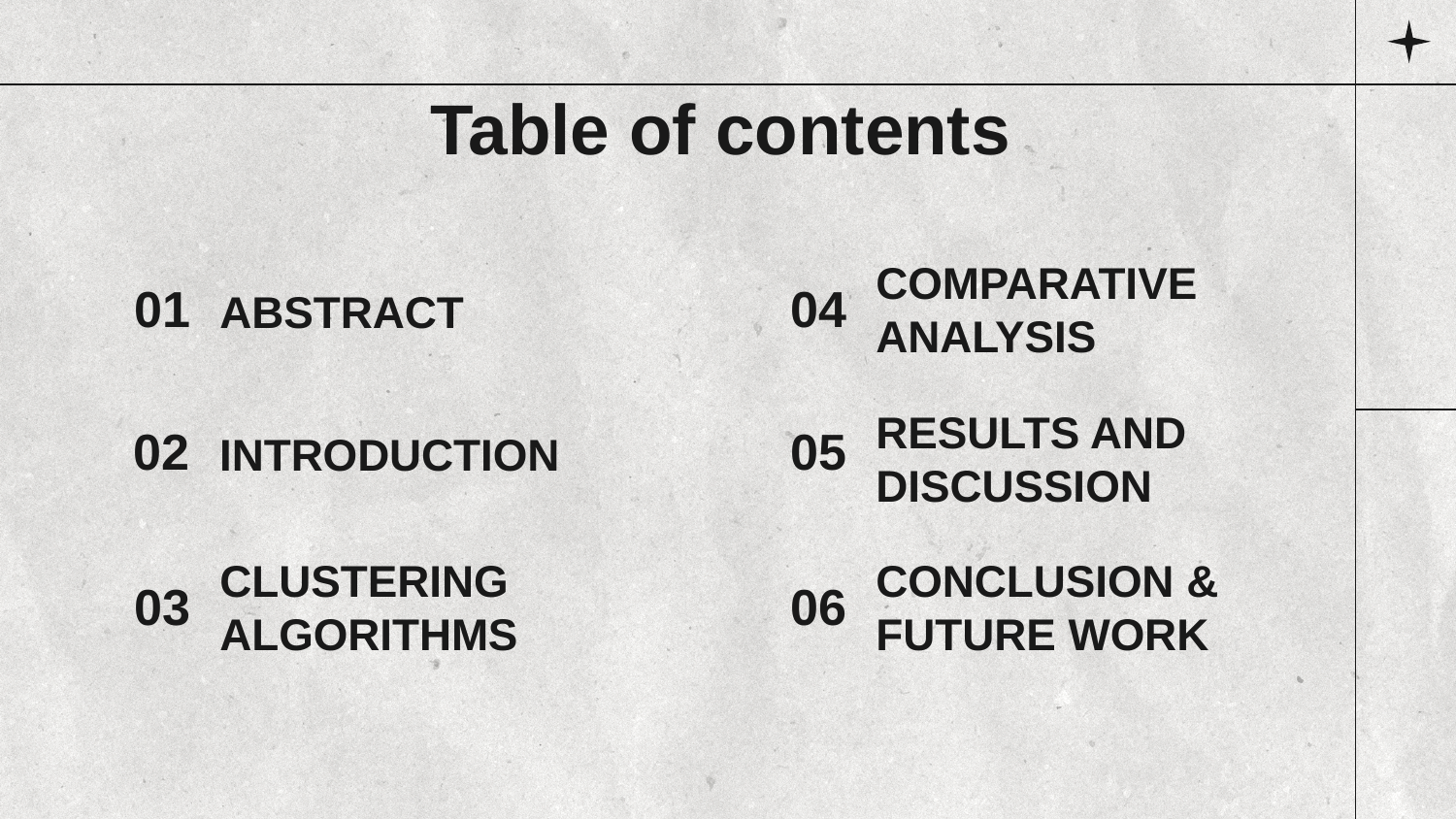

Table of contents
01
# ABSTRACT
04
COMPARATIVE ANALYSIS
02
INTRODUCTION
05
RESULTS AND DISCUSSION
03
06
CLUSTERING ALGORITHMS
CONCLUSION & FUTURE WORK